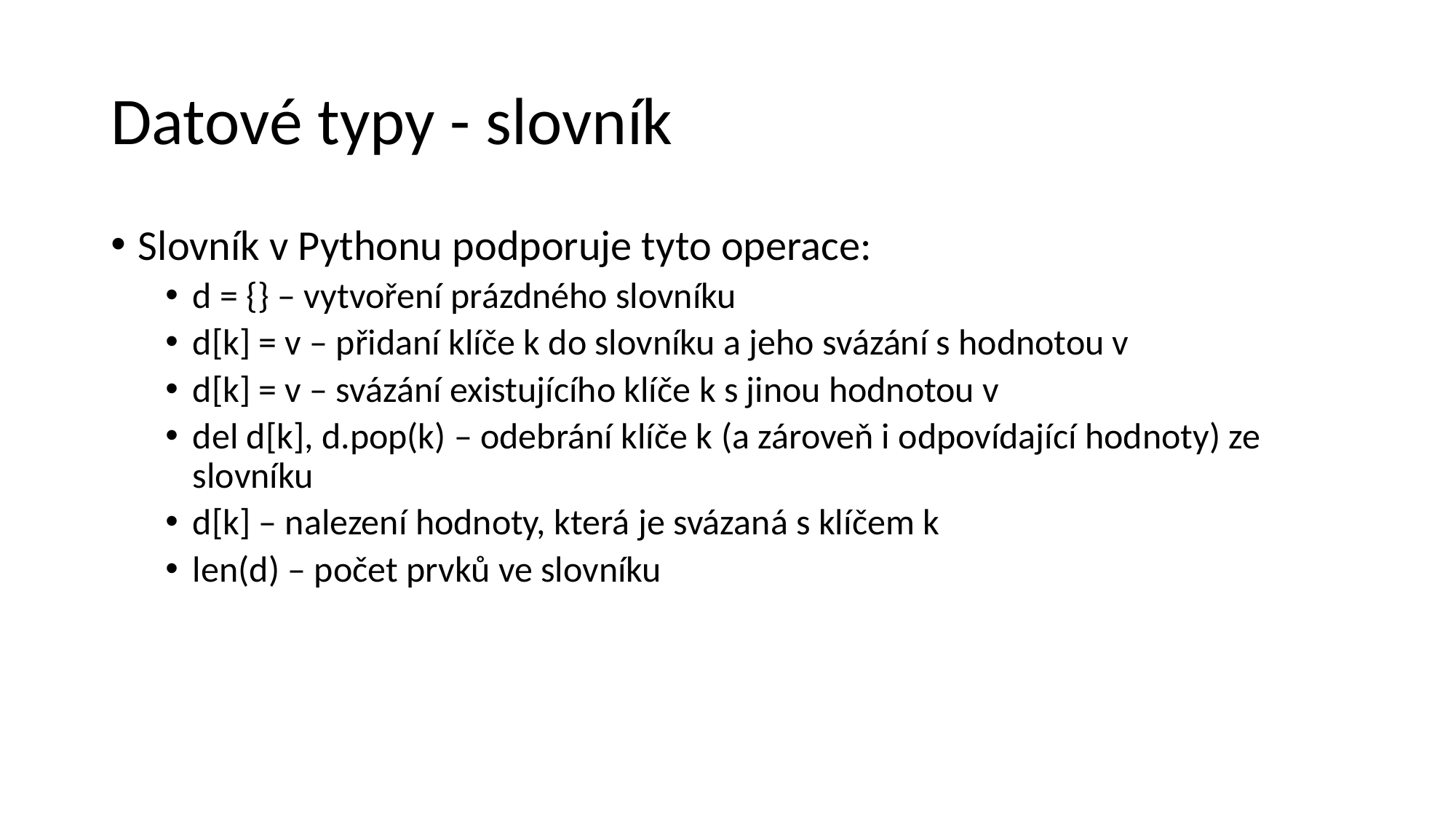

# Datové typy - slovník
Slovník v Pythonu podporuje tyto operace:
d = {} – vytvoření prázdného slovníku
d[k] = v – přidaní klíče k do slovníku a jeho svázání s hodnotou v
d[k] = v – svázání existujícího klíče k s jinou hodnotou v
del d[k], d.pop(k) – odebrání klíče k (a zároveň i odpovídající hodnoty) ze slovníku
d[k] – nalezení hodnoty, která je svázaná s klíčem k
len(d) – počet prvků ve slovníku